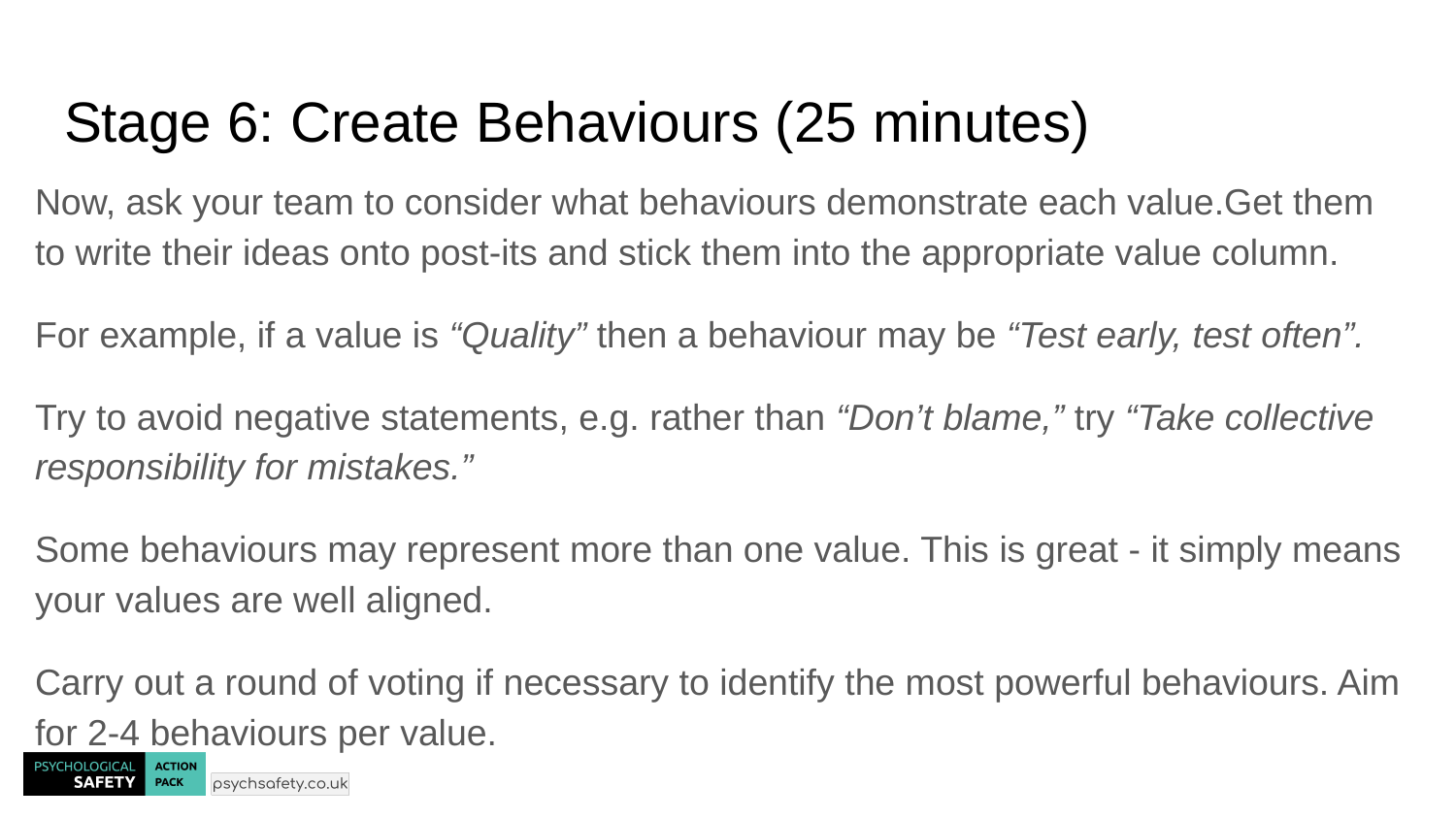

# Stage 6: Create Behaviours (25 minutes)
Now, ask your team to consider what behaviours demonstrate each value.Get them to write their ideas onto post-its and stick them into the appropriate value column.
For example, if a value is “Quality” then a behaviour may be “Test early, test often”.
Try to avoid negative statements, e.g. rather than “Don’t blame,” try “Take collective responsibility for mistakes.”
Some behaviours may represent more than one value. This is great - it simply means your values are well aligned.
Carry out a round of voting if necessary to identify the most powerful behaviours. Aim for 2-4 behaviours per value.